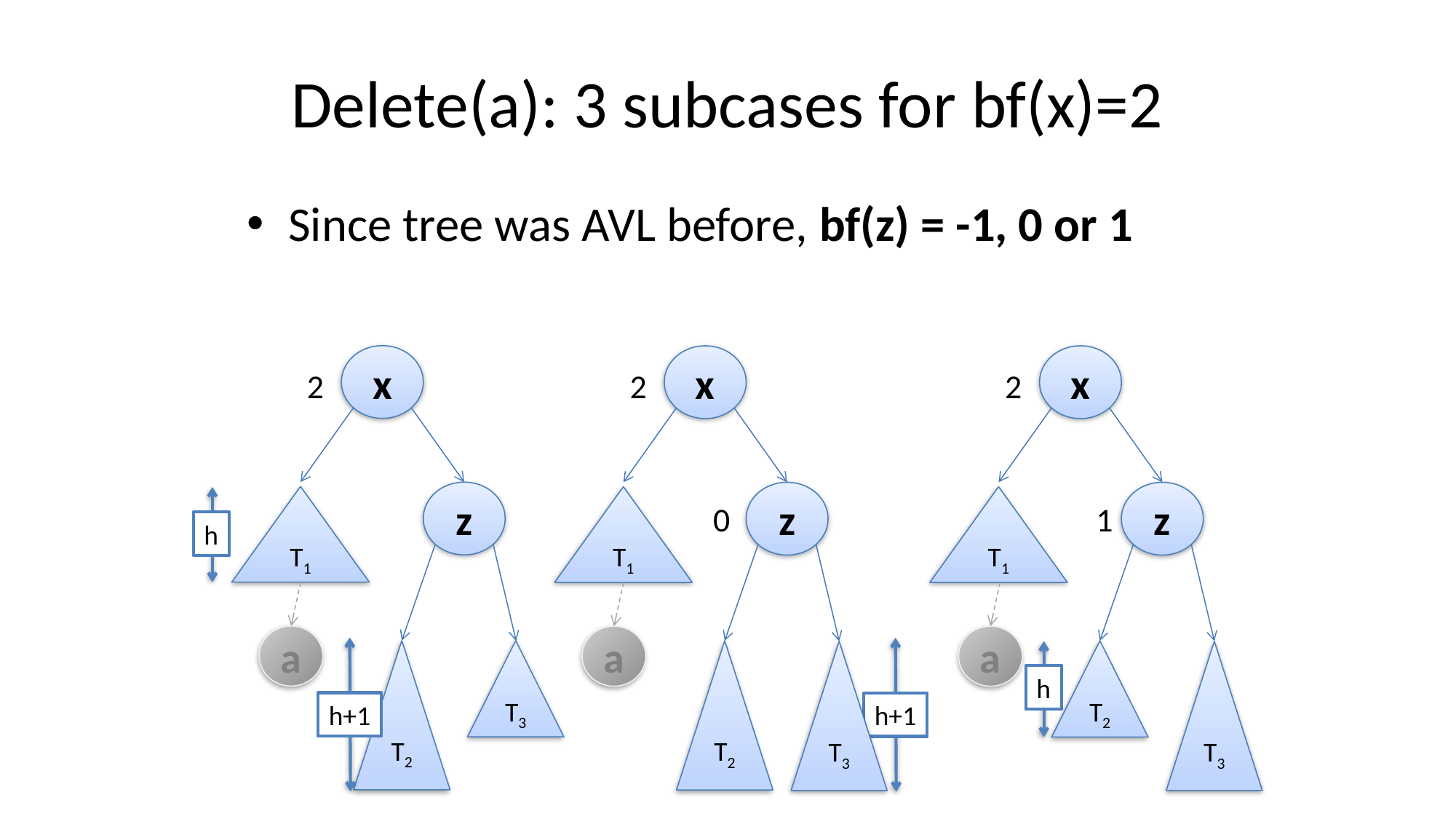

# Delete(a): 3 subcases for bf(x)=2
Since tree was AVL before, bf(z) = -1, 0 or 1
Case bf(z) = -1       Case bf(z) = 0        Case bf(z) = 1

x
x
2
z
T1
0
a
T2
T3
x
2
z
T1
1
a
T2
T3
2

z
T1
-1
h
a
T3
T2
h
h+1
h+1